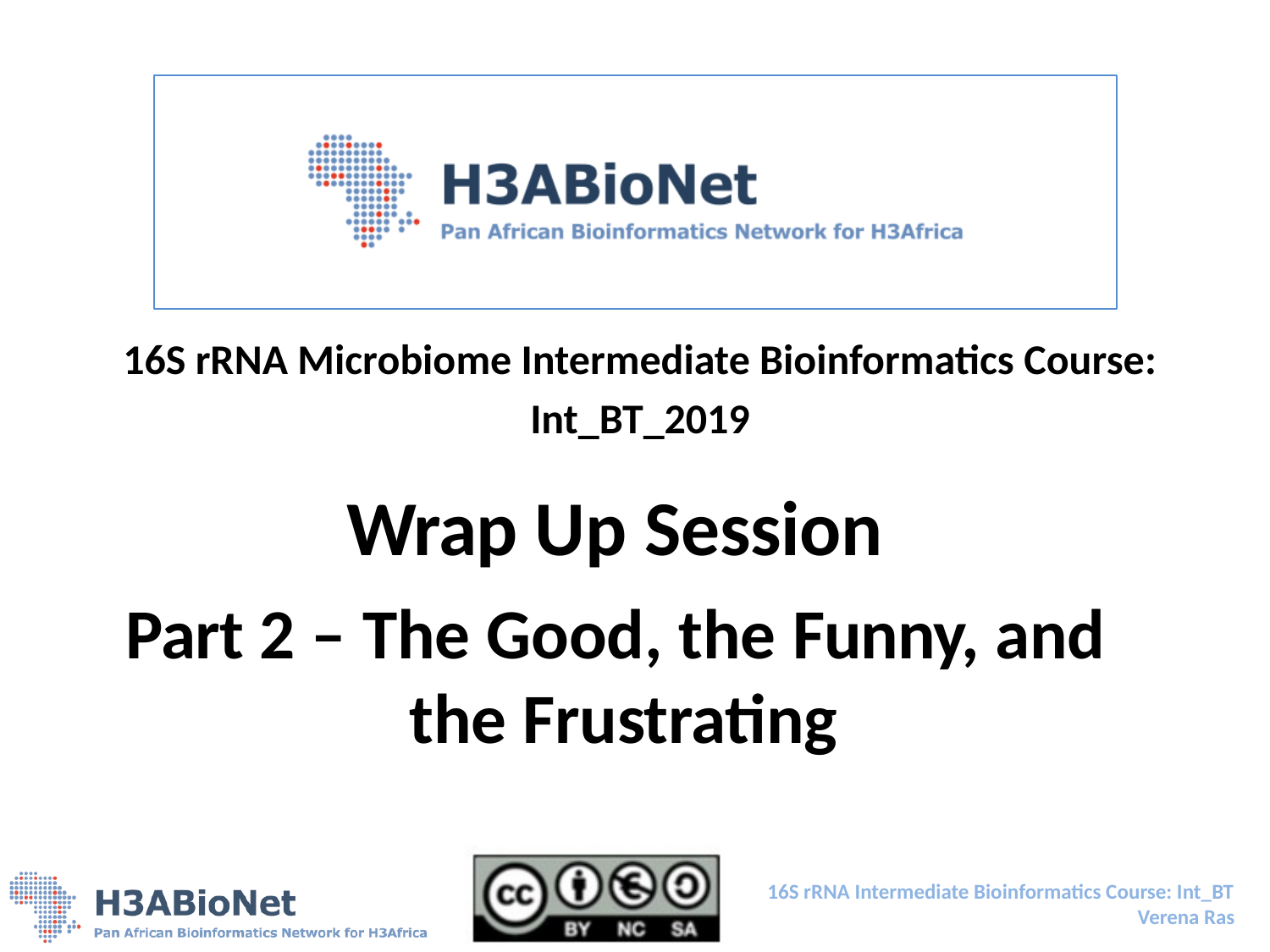

16S rRNA Microbiome Intermediate Bioinformatics Course:
Int_BT_2019
Wrap Up Session
Part 2 – The Good, the Funny, and  the Frustrating

16S rRNA Intermediate Bioinformatics Course: Int_BT
Verena Ras